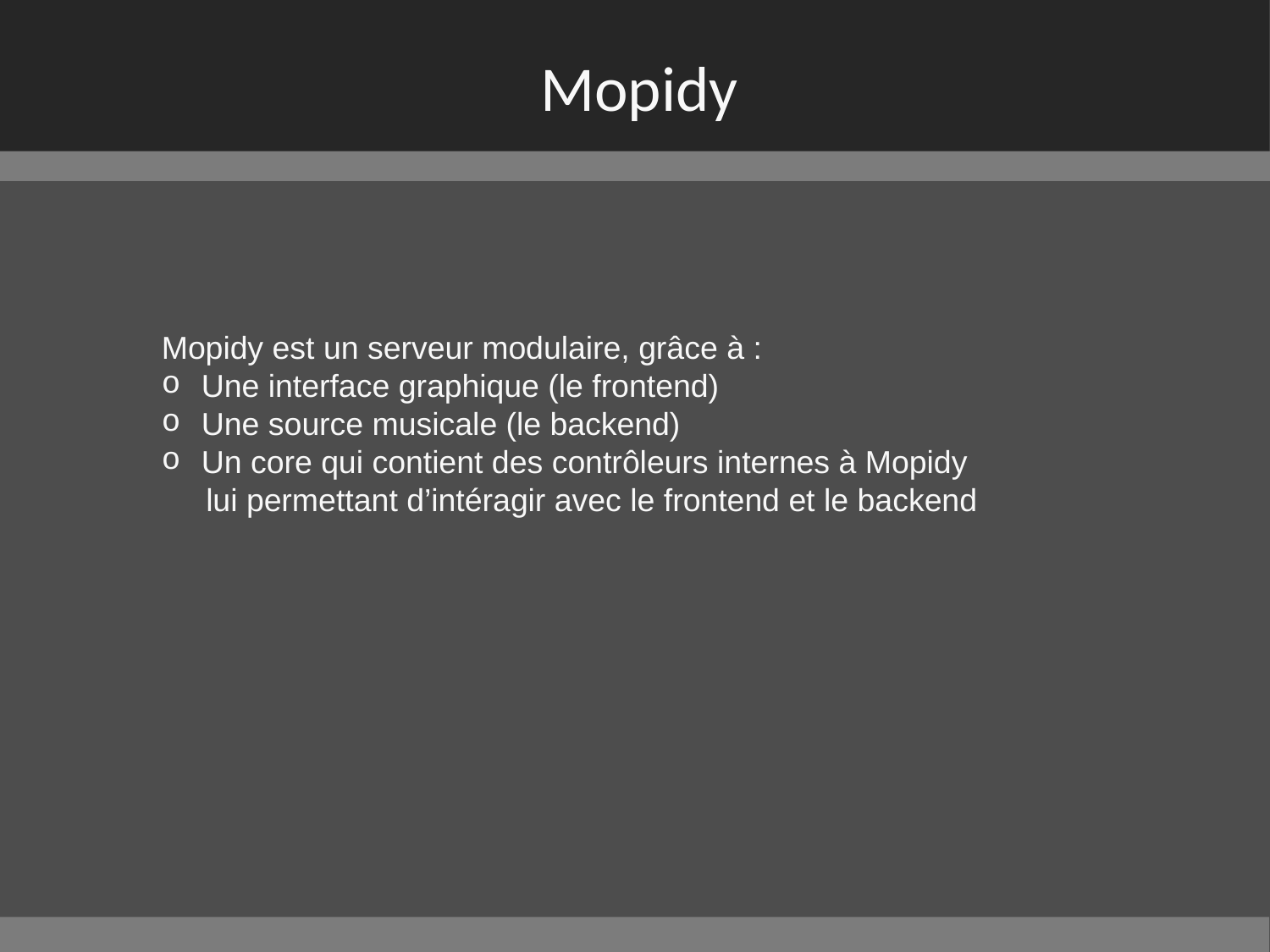

# Mopidy
Mopidy est un serveur modulaire, grâce à :
Une interface graphique (le frontend)
Une source musicale (le backend)
Un core qui contient des contrôleurs internes à Mopidy
     lui permettant d’intéragir avec le frontend et le backend